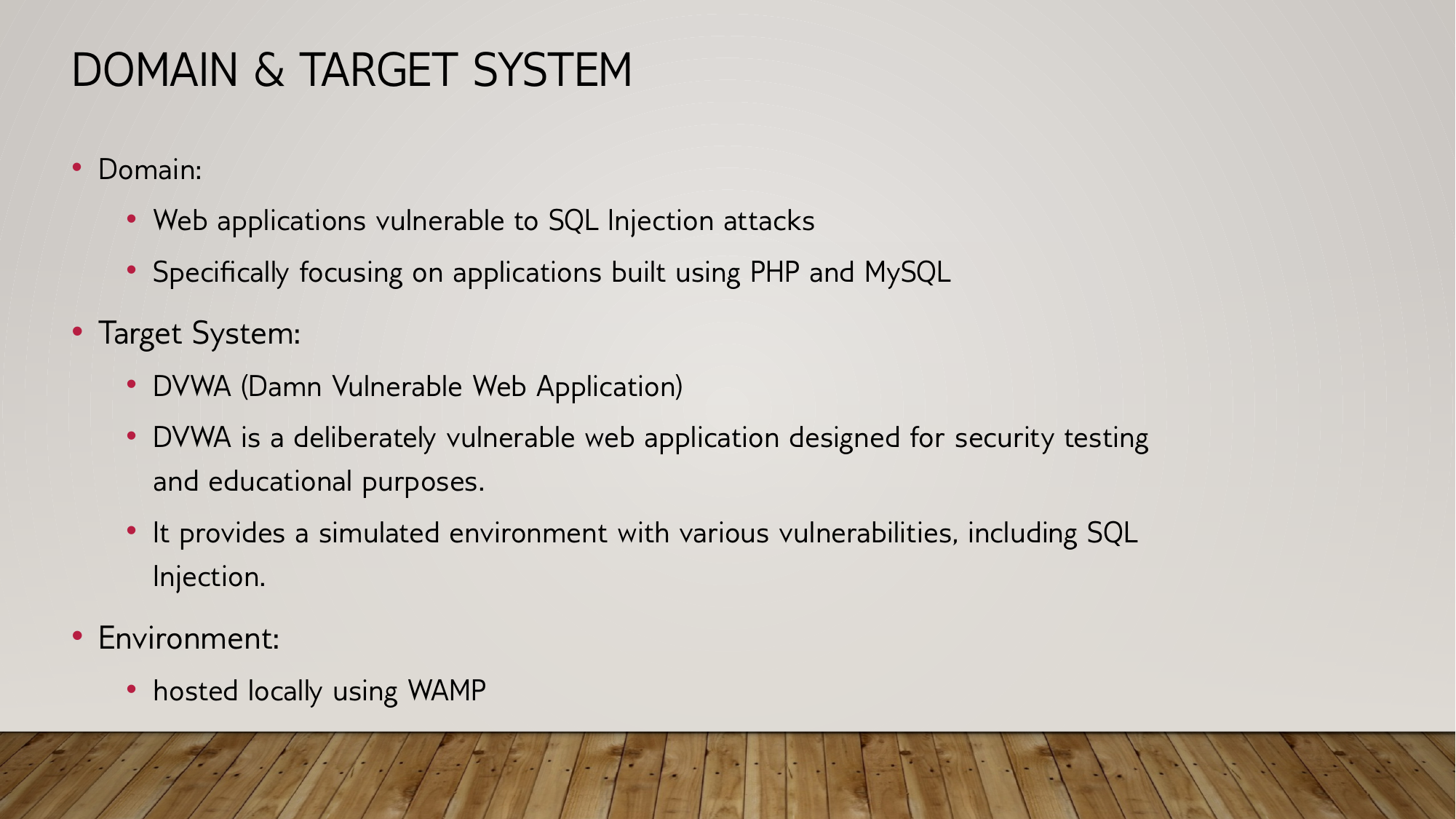

Domain & Target system
Domain:
Web applications vulnerable to SQL Injection attacks
Specifically focusing on applications built using PHP and MySQL
Target System:
DVWA (Damn Vulnerable Web Application)
DVWA is a deliberately vulnerable web application designed for security testing and educational purposes.
It provides a simulated environment with various vulnerabilities, including SQL Injection.
Environment:
hosted locally using WAMP